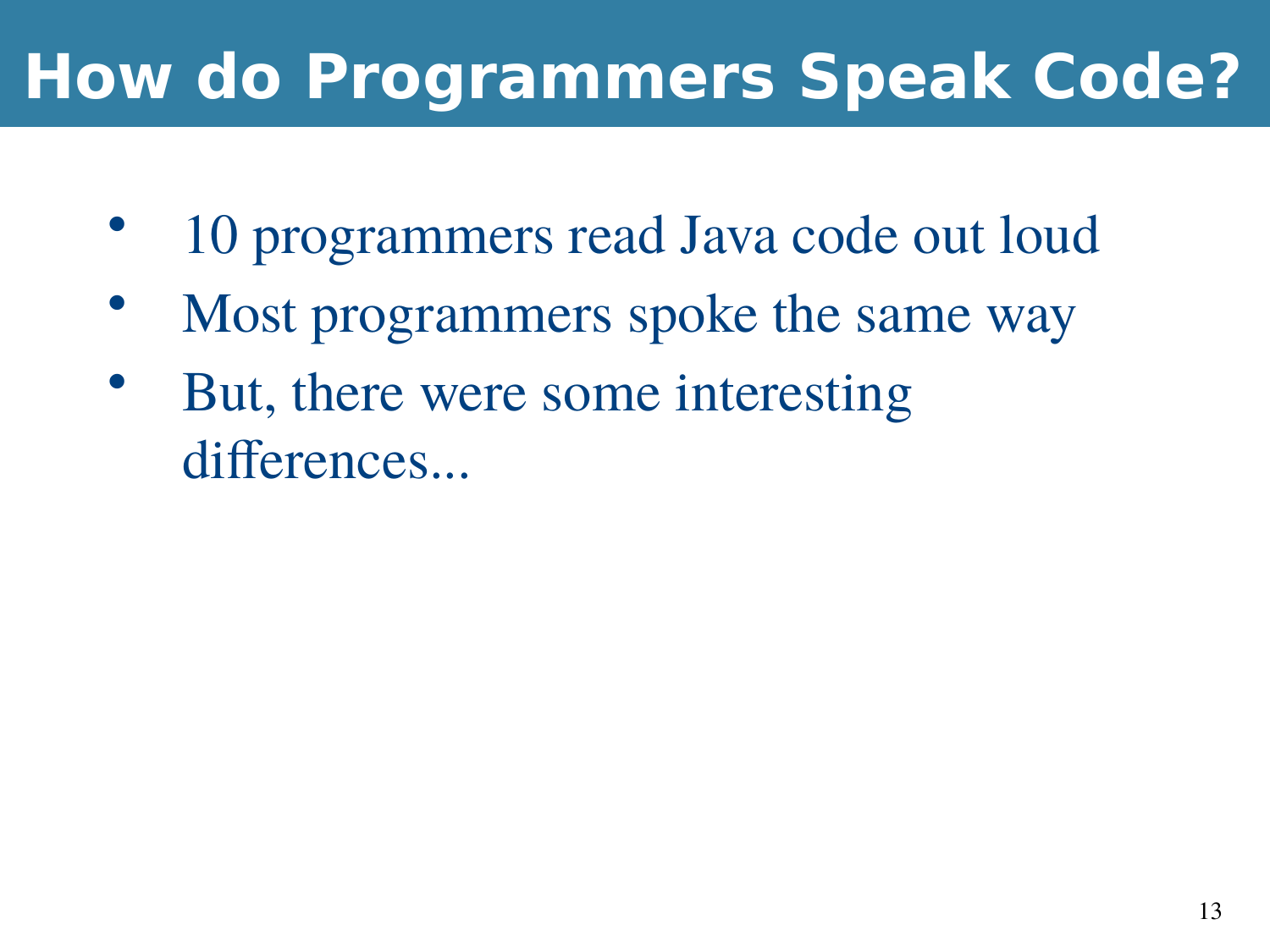

# How do Programmers Speak Code?
10 programmers read Java code out loud
Most programmers spoke the same way
But, there were some interesting differences...